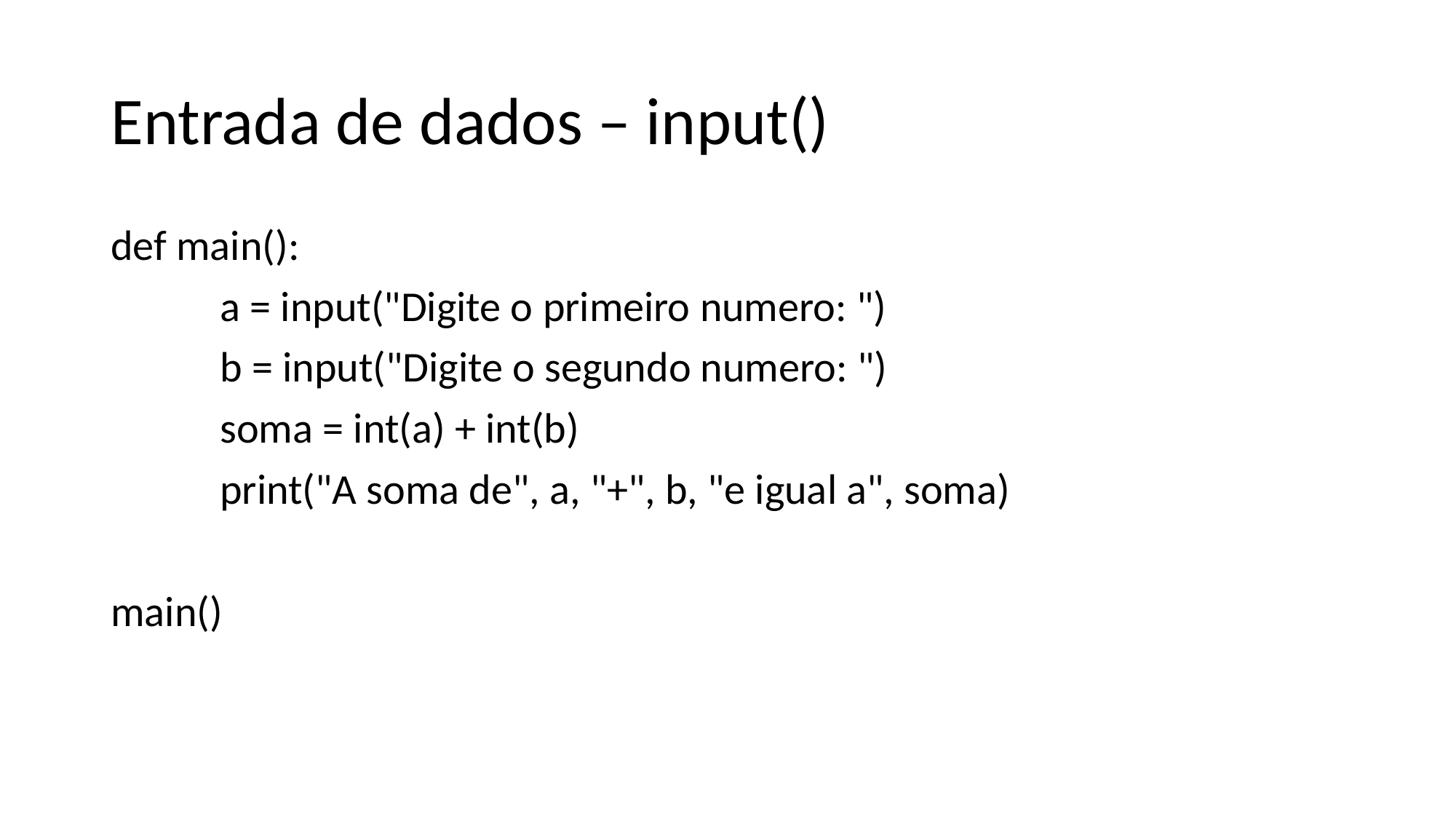

# Entrada de dados – input()
def main():
	a = input("Digite o primeiro numero: ")
	b = input("Digite o segundo numero: ")
	soma = int(a) + int(b)
	print("A soma de", a, "+", b, "e igual a", soma)

main()